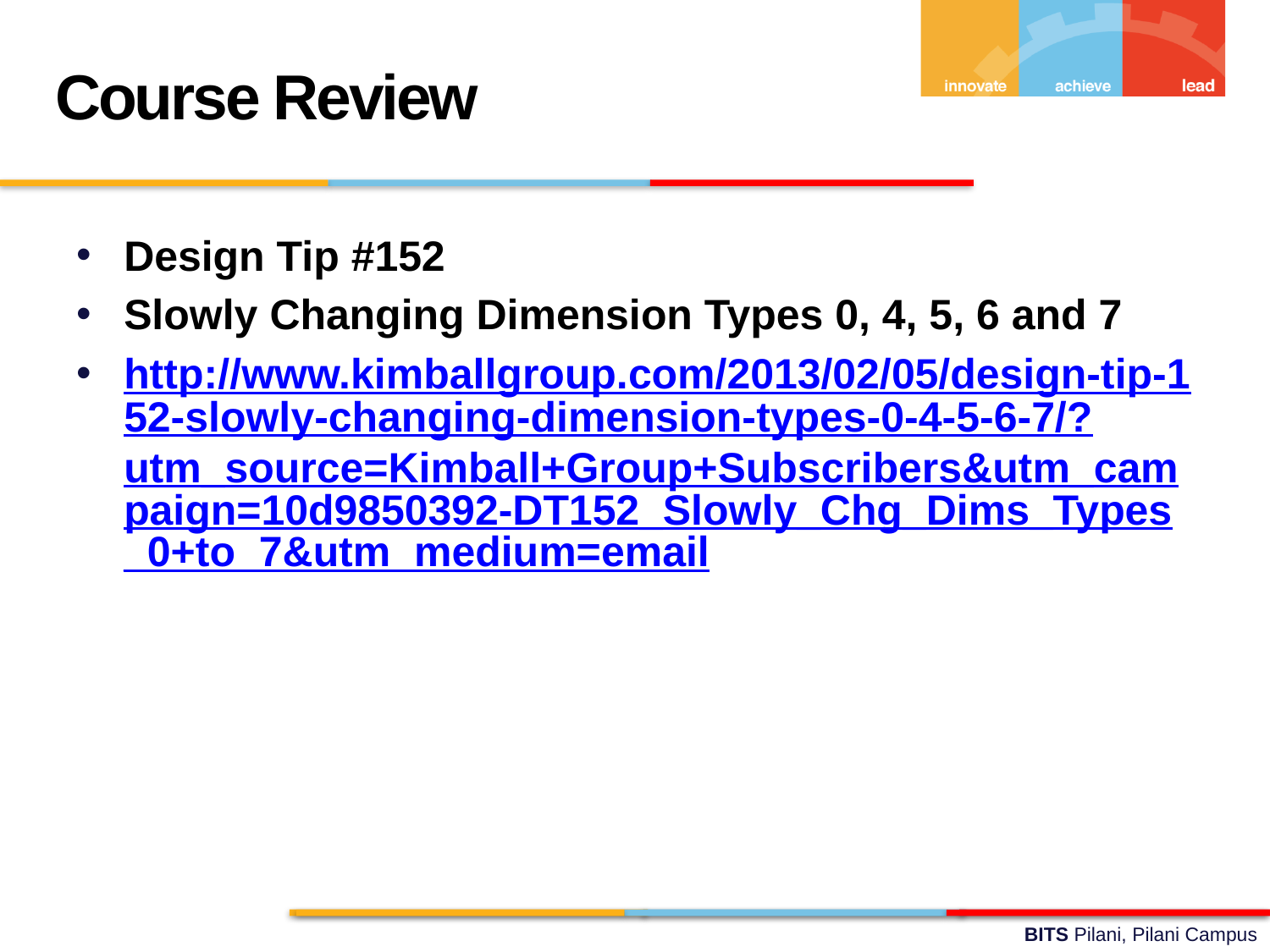

Course Review
Design Tip #152
Slowly Changing Dimension Types 0, 4, 5, 6 and 7
http://www.kimballgroup.com/2013/02/05/design-tip-152-slowly-changing-dimension-types-0-4-5-6-7/?utm_source=Kimball+Group+Subscribers&utm_campaign=10d9850392-DT152_Slowly_Chg_Dims_Types_0+to_7&utm_medium=email